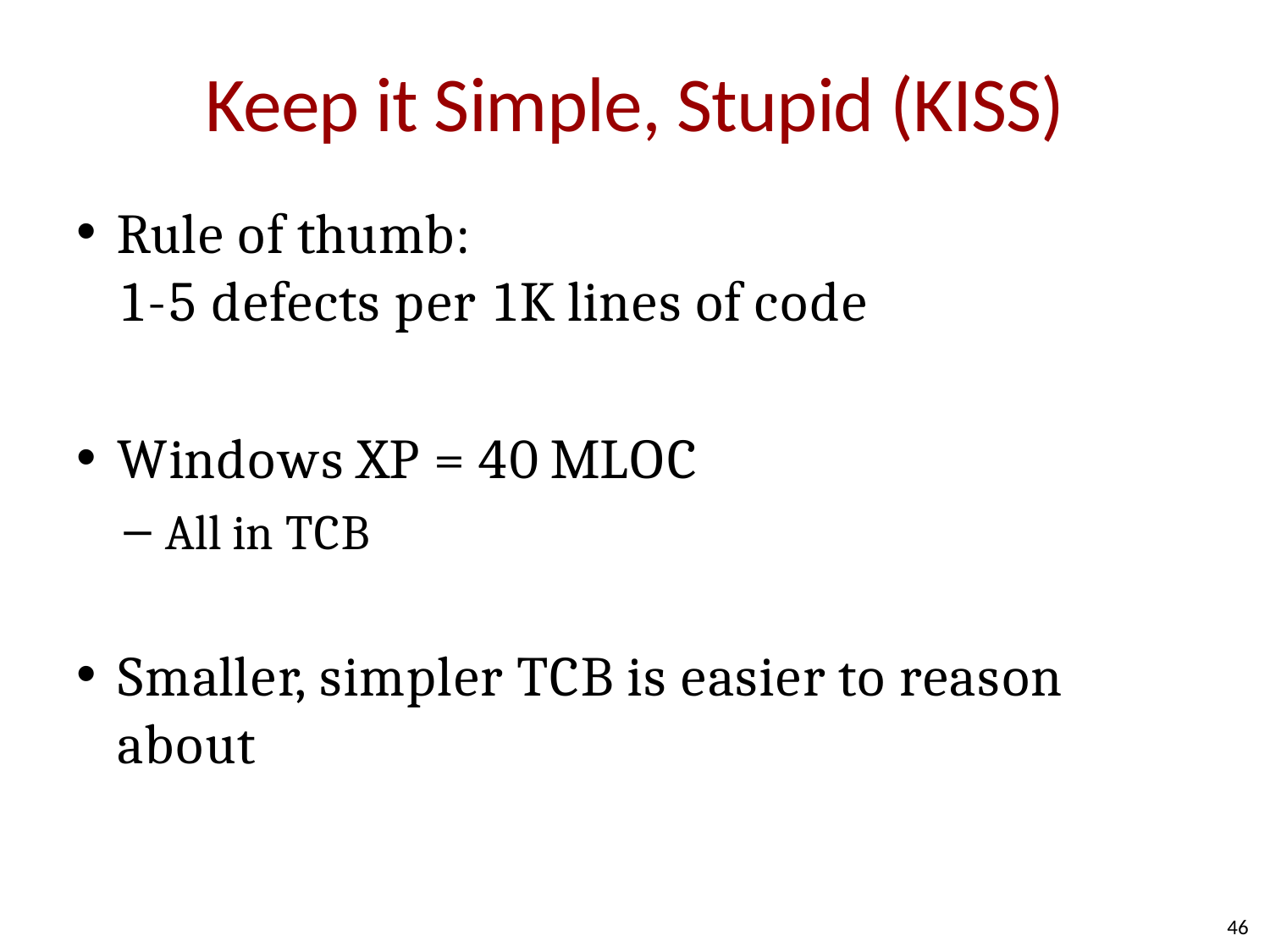

# Keep it Simple, Stupid (KISS)
Rule of thumb:
1-5 defects per 1K lines of code

Windows XP = 40 MLOC
All in TCB

Smaller, simpler TCB is easier to reason about
46